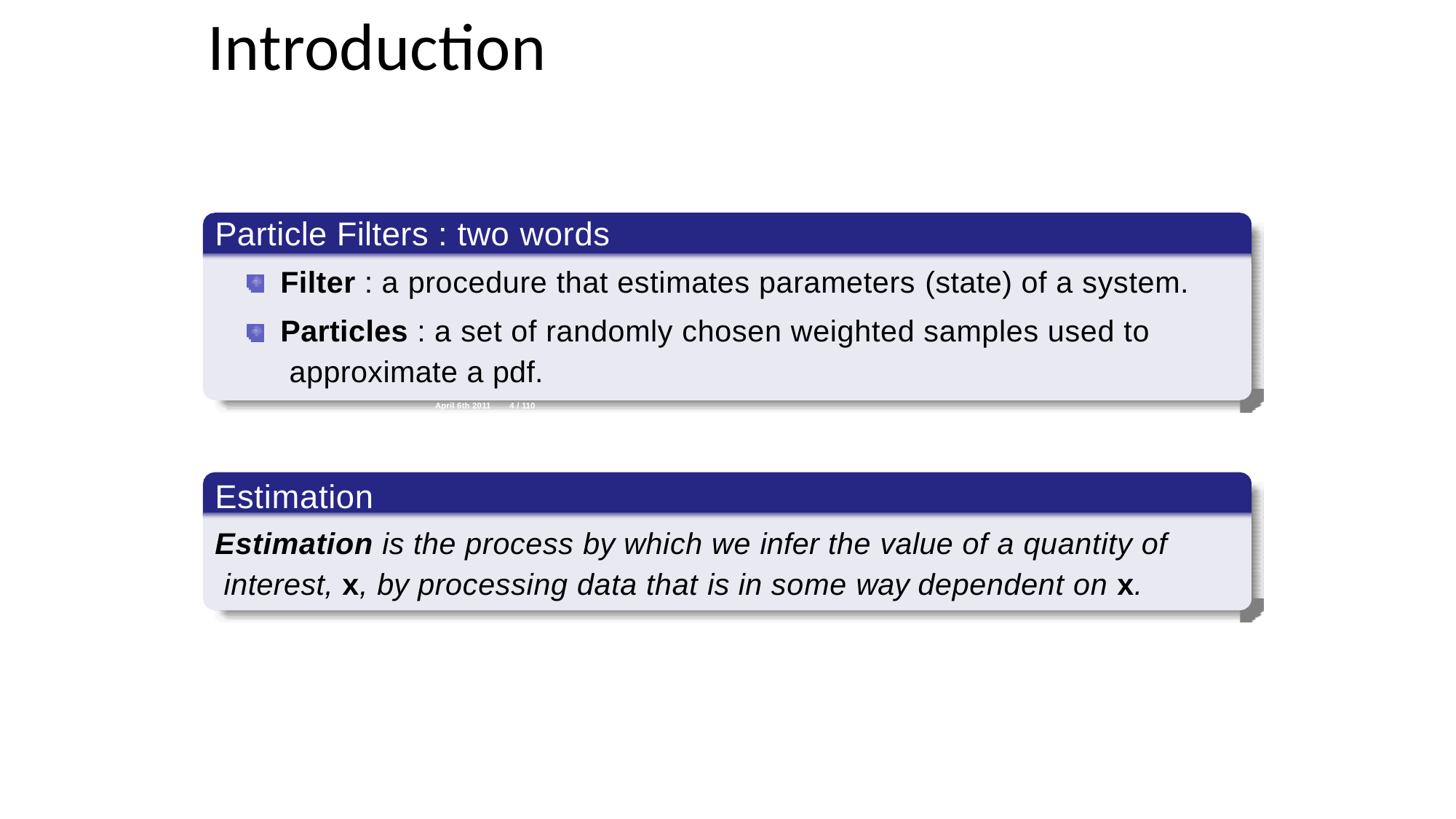

# Introduction
Particle Filters : two words
Filter : a procedure that estimates parameters (state) of a system.
Particles : a set of randomly chosen weighted samples used to  approximate a pdf.

Estimation
Estimation is the process by which we infer the value of a quantity of  interest, x, by processing data that is in some way dependent on x.

Désiré Sidibé (Le2i)
April 6th 2011
4 / 110

Module Image - I2S